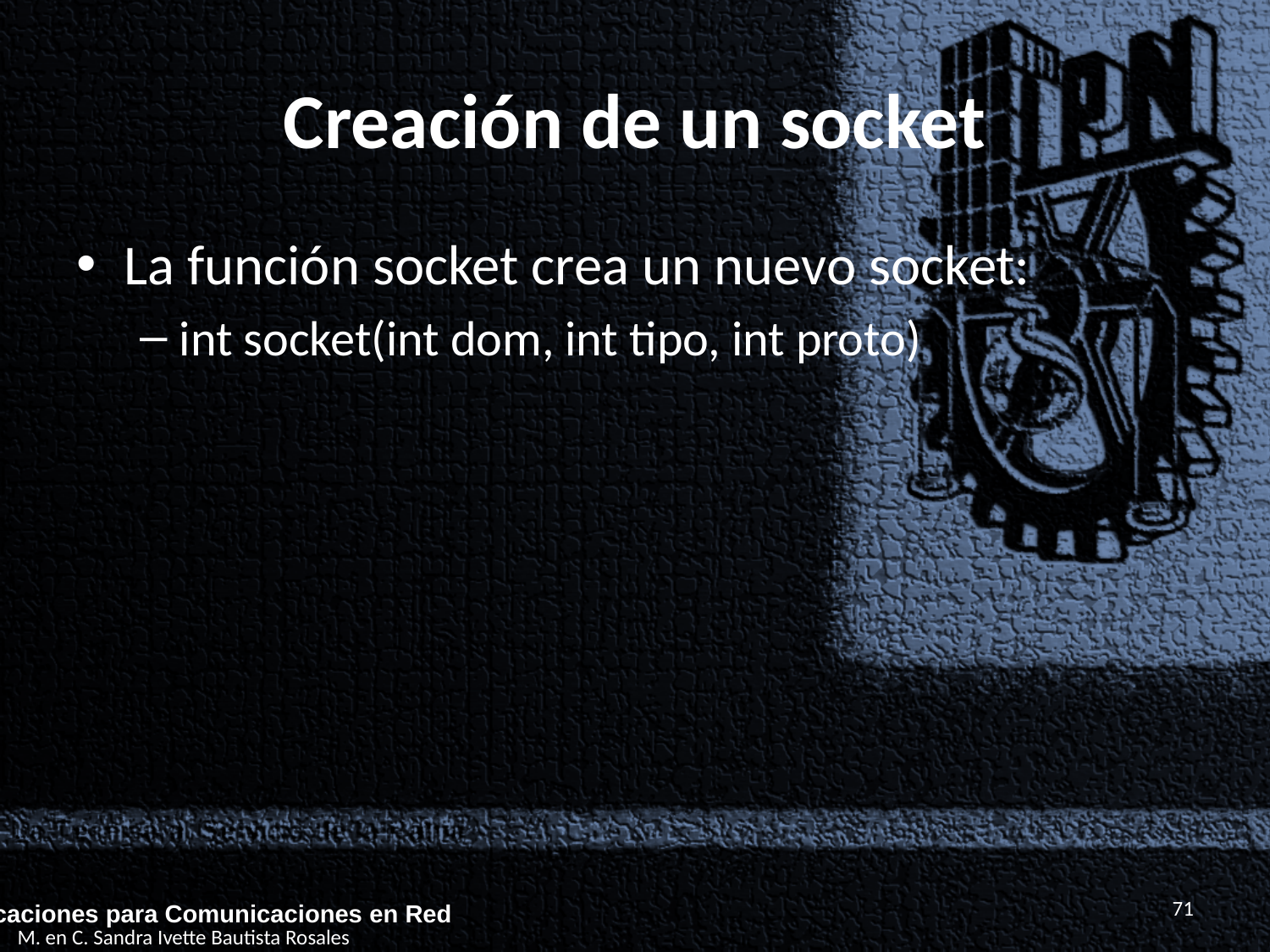

# Creación de un socket
La función socket crea un nuevo socket:
int socket(int dom, int tipo, int proto)

71
Aplicaciones para Comunicaciones en Red
M. en C. Sandra Ivette Bautista Rosales